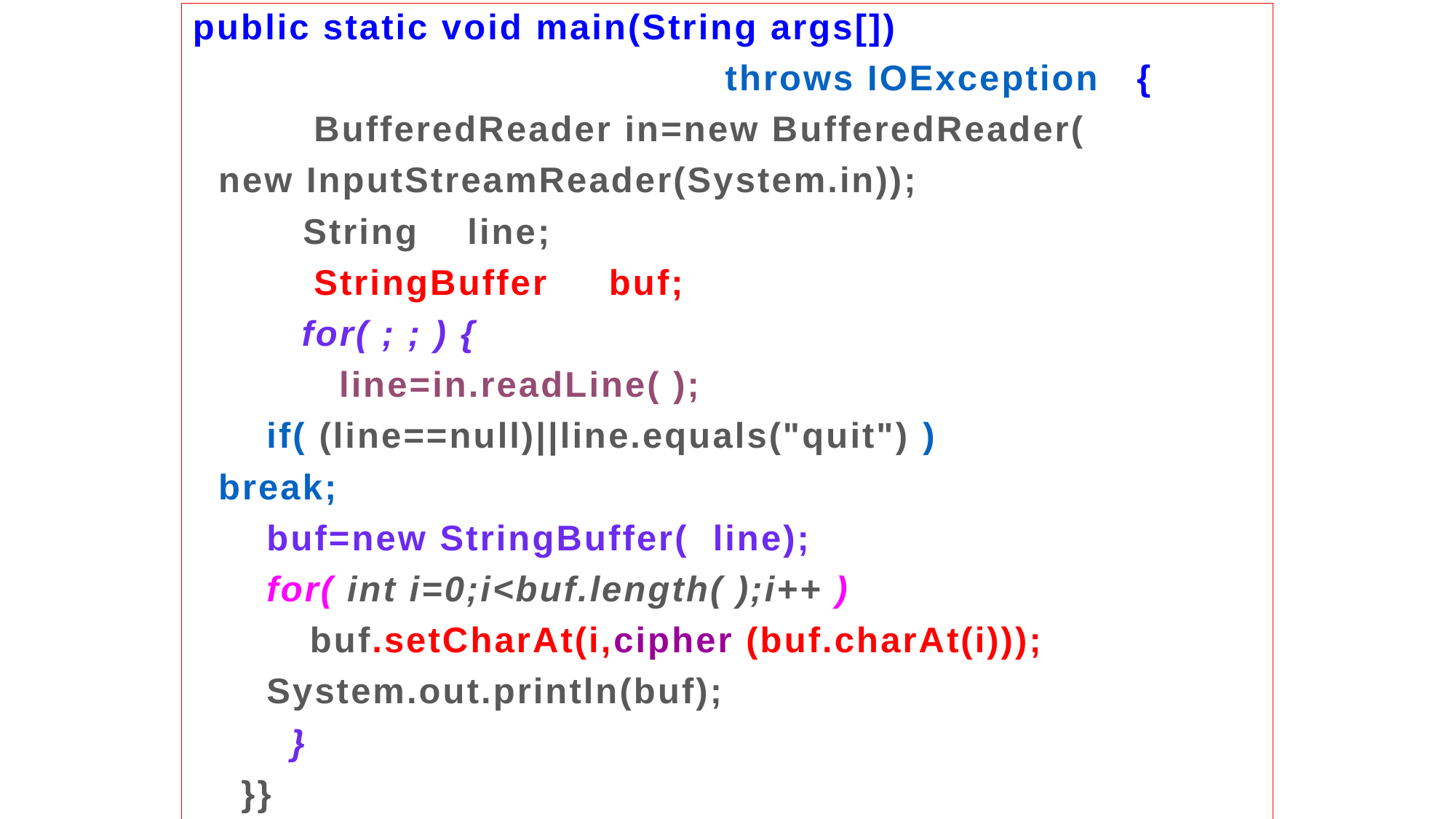

public static void main(String args[])
                                            throws IOException   {
          BufferedReader in=new BufferedReader(
			new InputStreamReader(System.in));
	       String    line;
          StringBuffer     buf;
         for( ; ; ) {
	          line=in.readLine( );
		    if( (line==null)||line.equals("quit") )
			break;
		    buf=new StringBuffer(  line);
		    for( int i=0;i<buf.length( );i++ )
	       	buf.setCharAt(i,cipher (buf.charAt(i)));
		    System.out.println(buf);
	      }
    }}